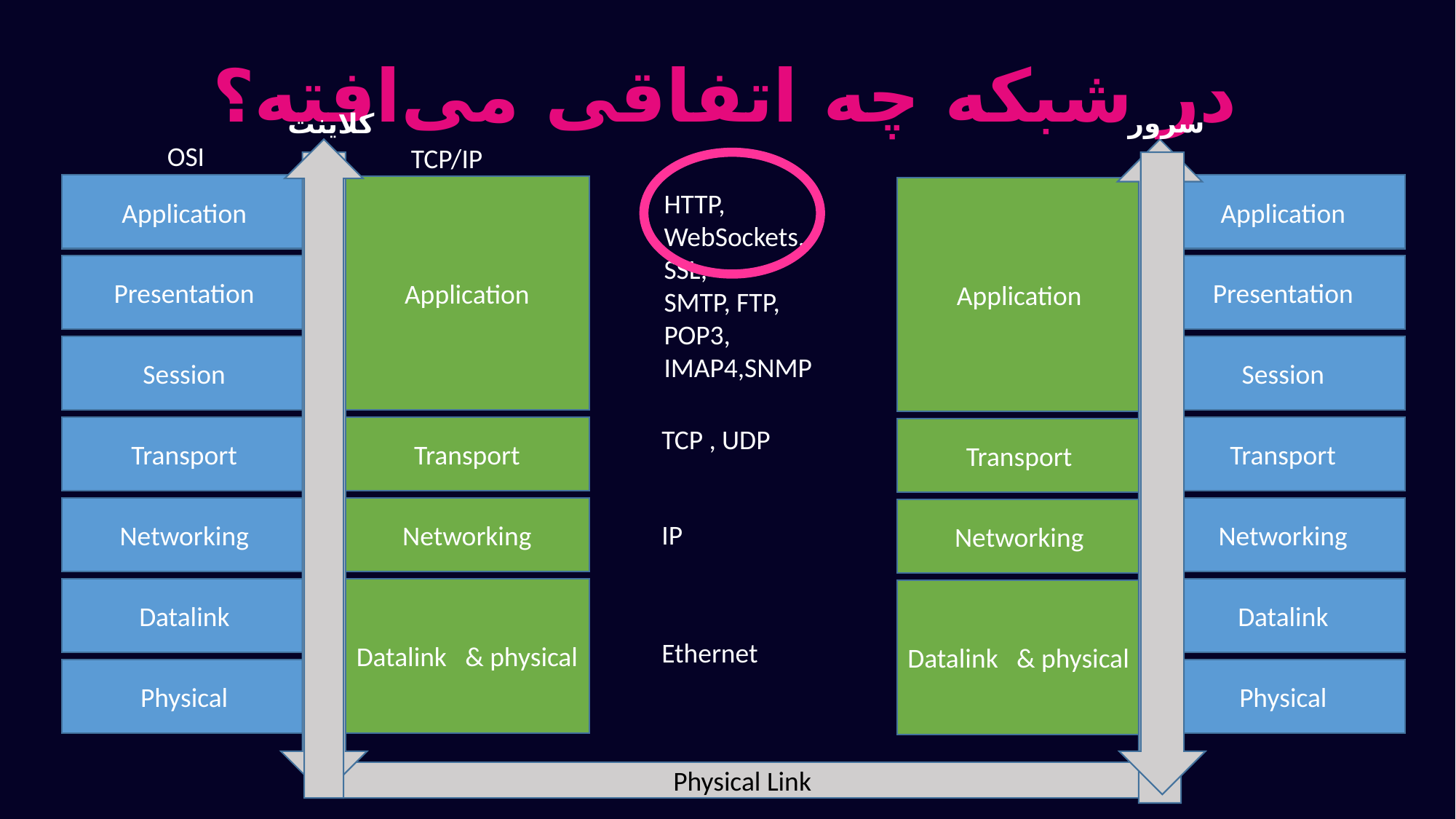

# در شبکه چه اتفاقی می‌افته؟
سرور
کلاینت
OSI
TCP/IP

Application
Presentation
Session
Transport
Networking
Datalink
Physical
Application
Application
Application
HTTP, WebSockets,
SSL,
SMTP, FTP, POP3, IMAP4,SNMP
Presentation
Session
Transport
TCP , UDP
Transport
Transport

Networking
Networking
Networking
IP
Datalink   & physical
Datalink
Datalink   & physical
Ethernet
Physical
Physical Link